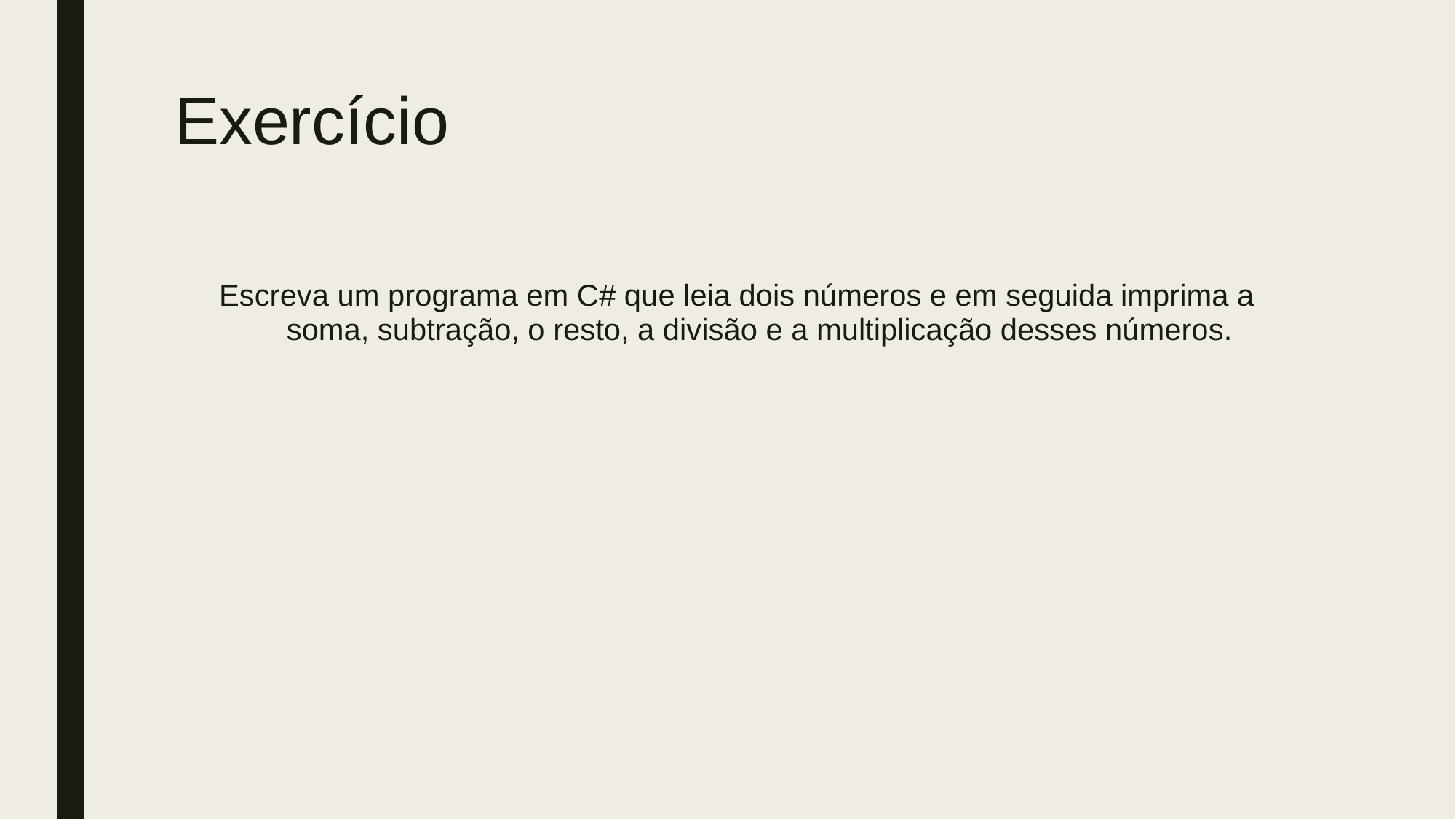

# Exercício
Escreva um programa em C# que leia dois números e em seguida imprima a soma, subtração, o resto, a divisão e a multiplicação desses números.